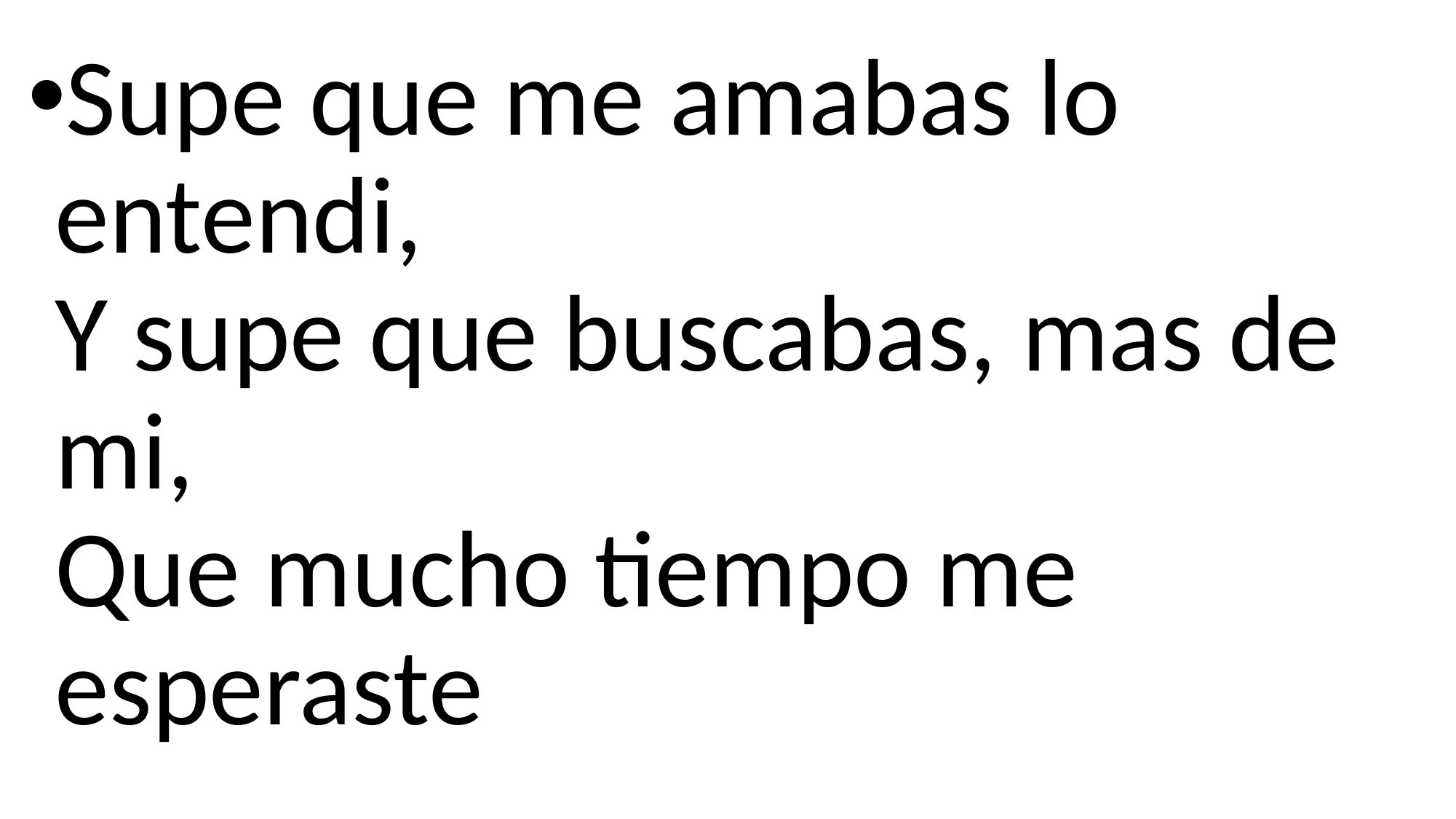

Supe que me amabas lo entendi,
Y supe que buscabas, mas de mi,
Que mucho tiempo me esperaste